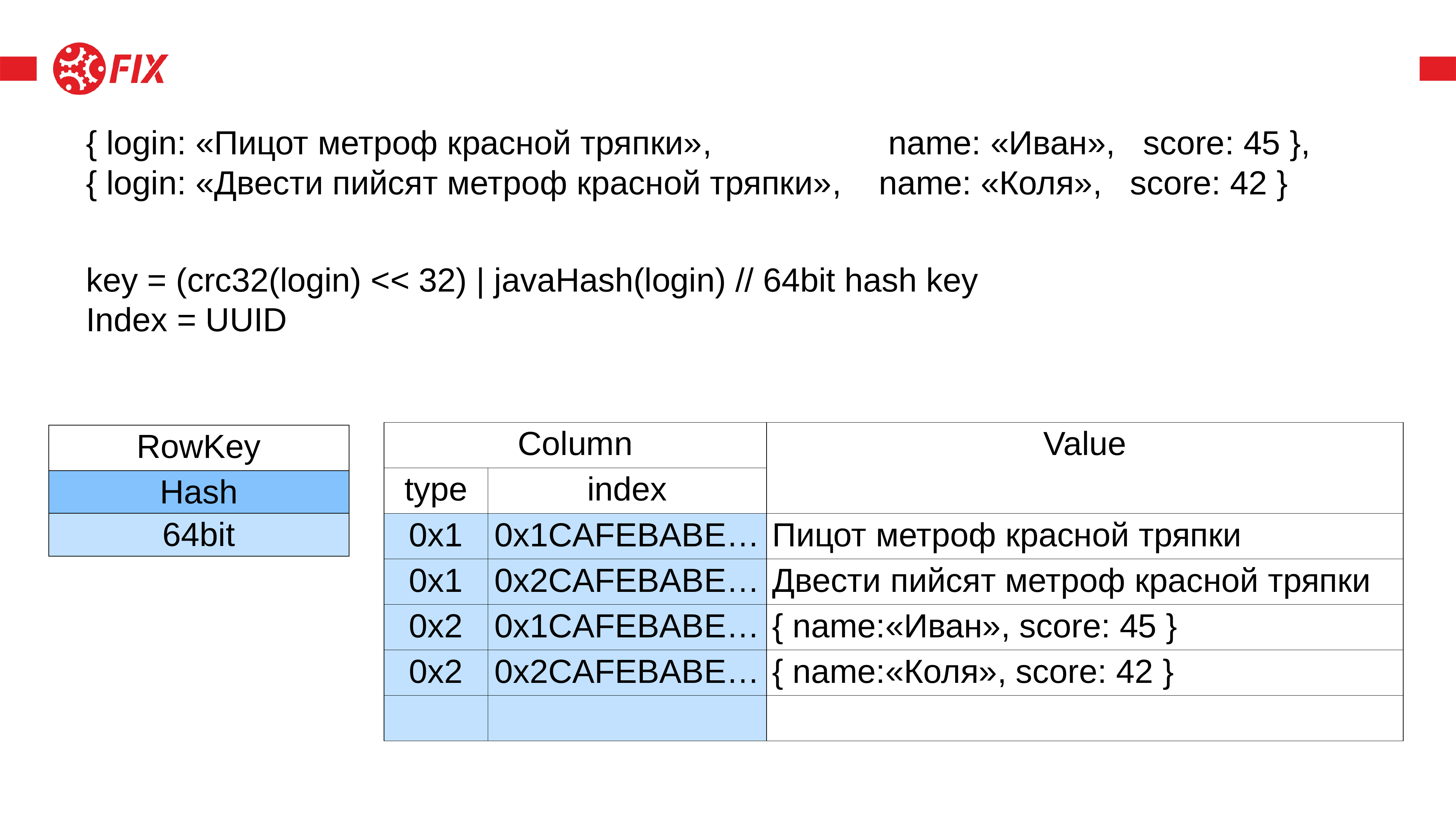

{ login: «Пицот метроф красной тряпки»,                   name: «Иван»,   score: 45 },
{ login: «Двести пийсят метроф красной тряпки»,    name: «Коля»,   score: 42 }
key = (crc32(login) << 32) | javaHash(login) // 64bit hash key
Index = UUID
| Column |  | Value |
| --- | --- | --- |
| type | index |  |
| 0x1 | 0x1CAFEBABE… | Пицот метроф красной тряпки |
| 0x1 | 0x2CAFEBABE… | Двести пийсят метроф красной тряпки |
| 0x2 | 0x1CAFEBABE… | { name:«Иван», score: 45 } |
| 0x2 | 0x2CAFEBABE… | { name:«Коля», score: 42 } |
|  |  |  |
| RowKey |
| --- |
| Hash |
| 64bit |